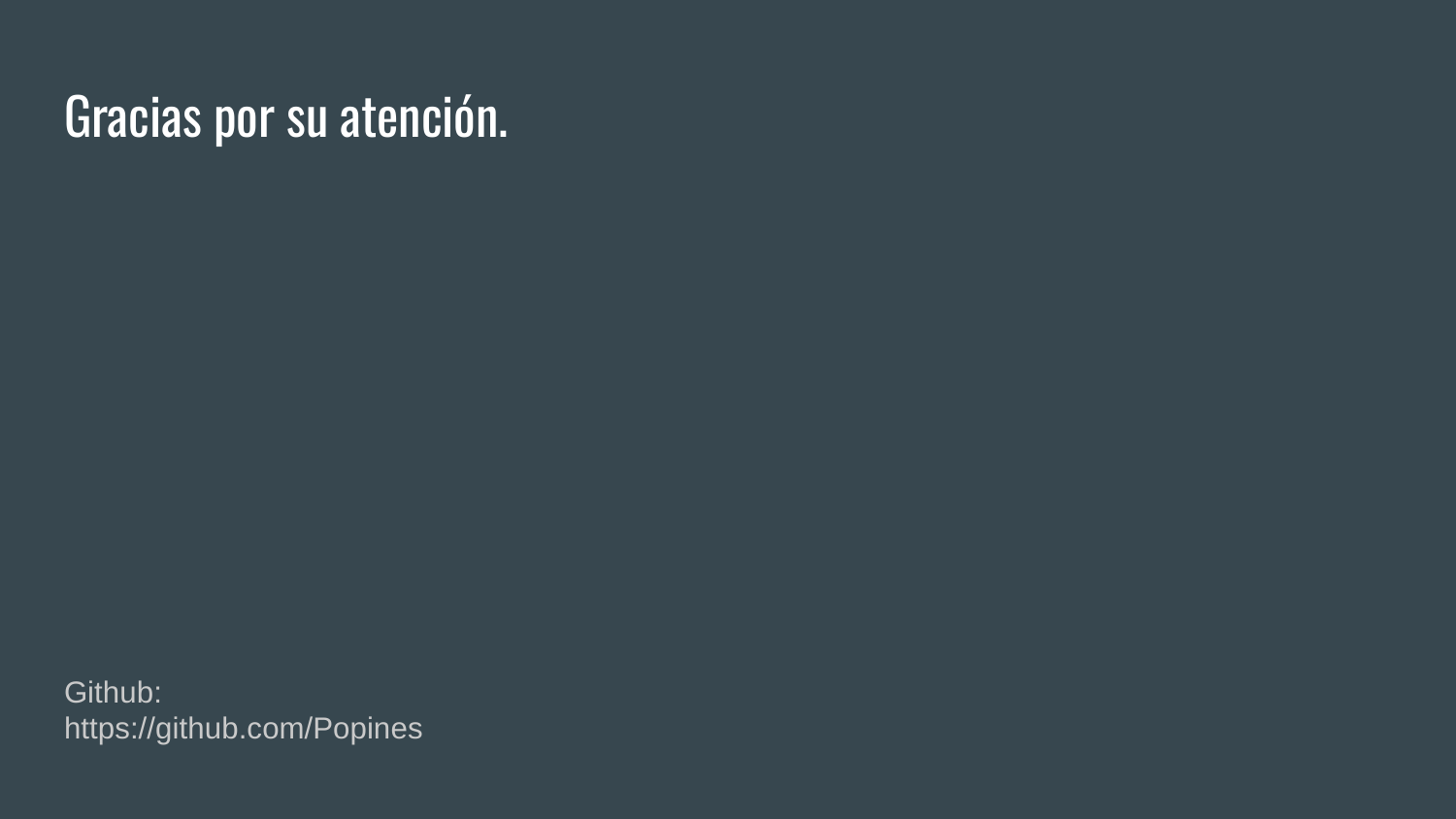

# Gracias por su atención.
Github: https://github.com/Popines